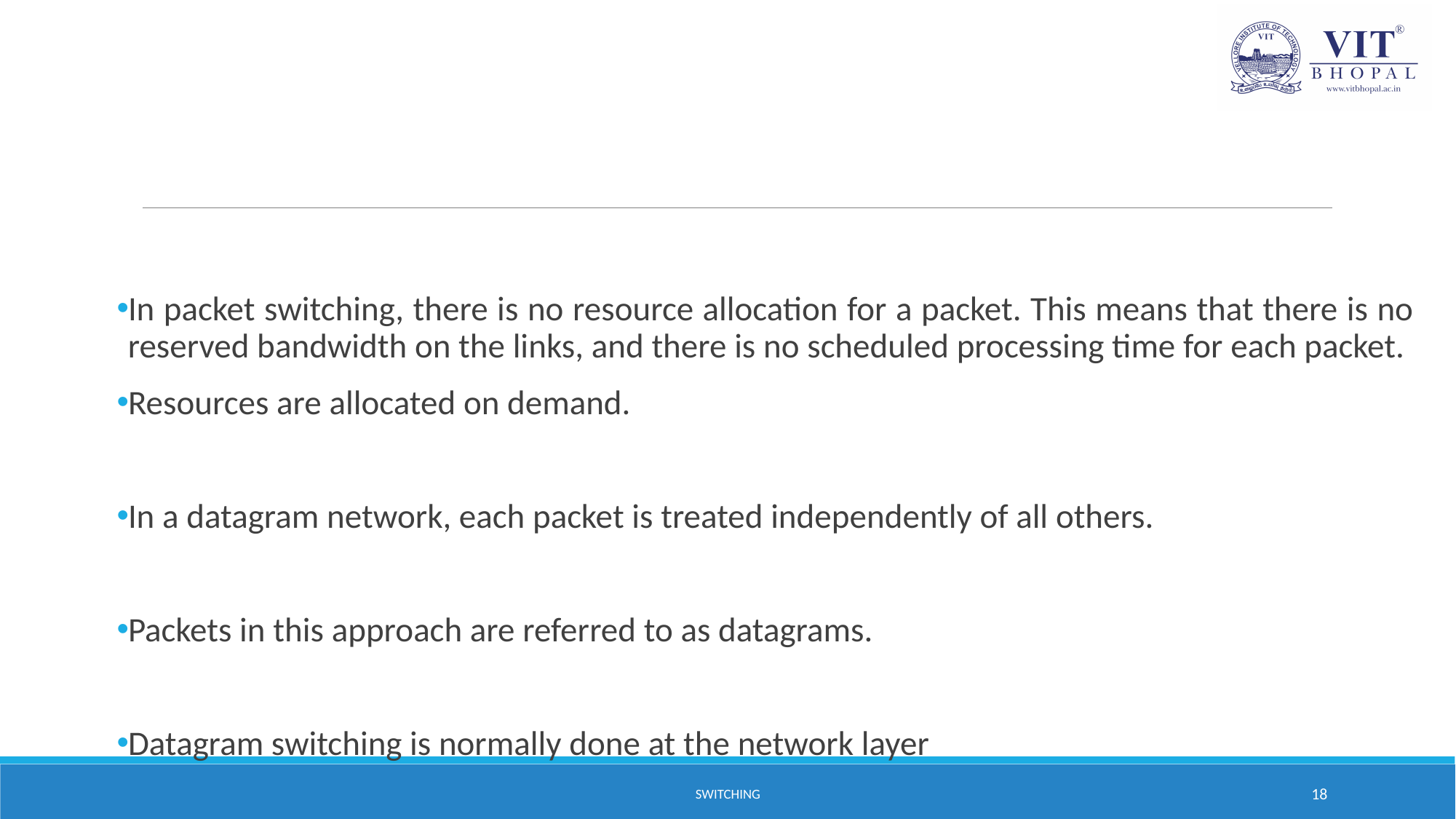

#
In packet switching, there is no resource allocation for a packet. This means that there is no reserved bandwidth on the links, and there is no scheduled processing time for each packet.
Resources are allocated on demand.

In a datagram network, each packet is treated independently of all others.

Packets in this approach are referred to as datagrams.

Datagram switching is normally done at the network layer
SWITCHING
18